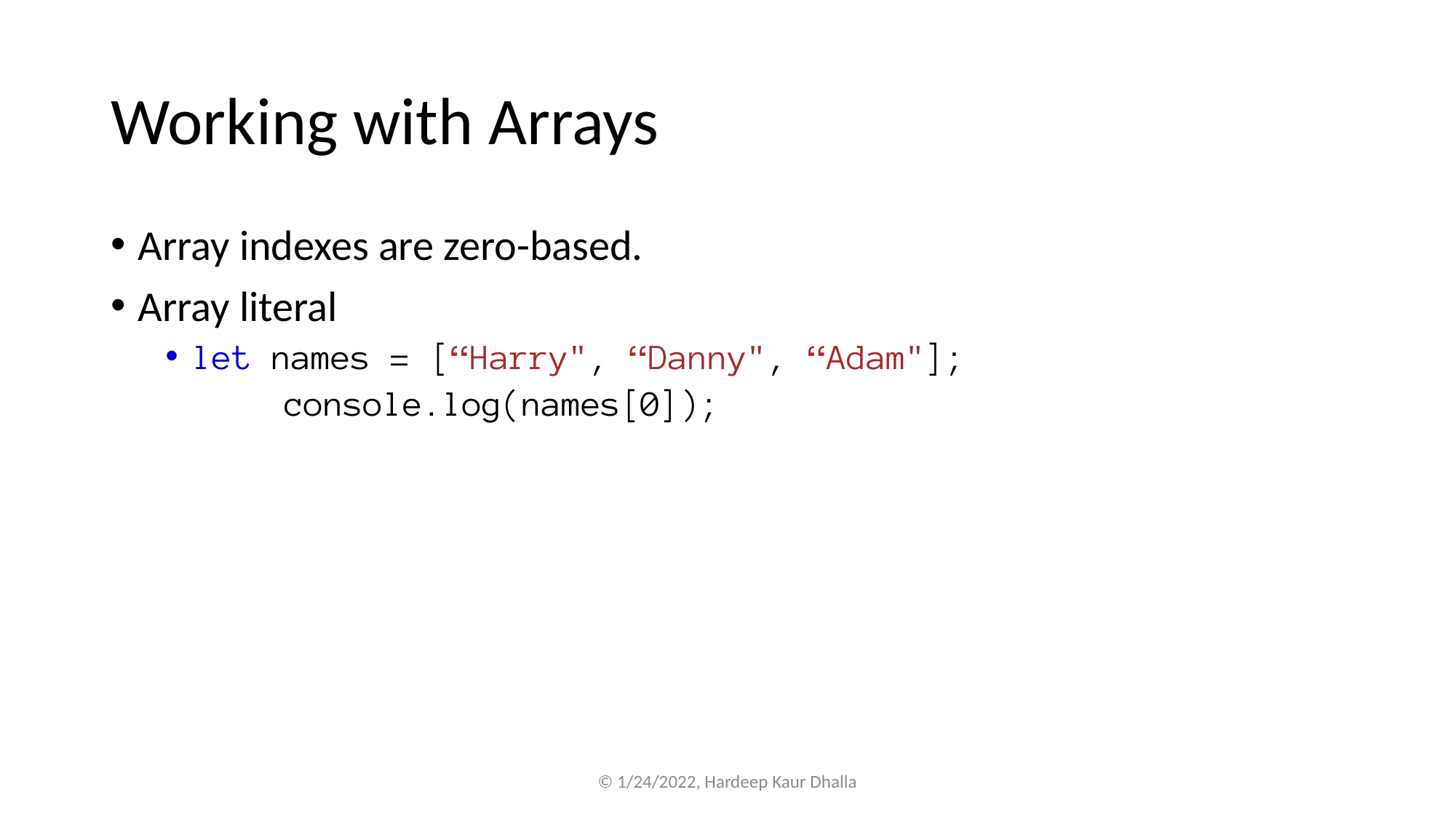

# Working with Arrays
Array indexes are zero-based.
Array literal
let names = [“Harry", “Danny", “Adam"];
      console.log(names[0]);

© 1/24/2022, Hardeep Kaur Dhalla